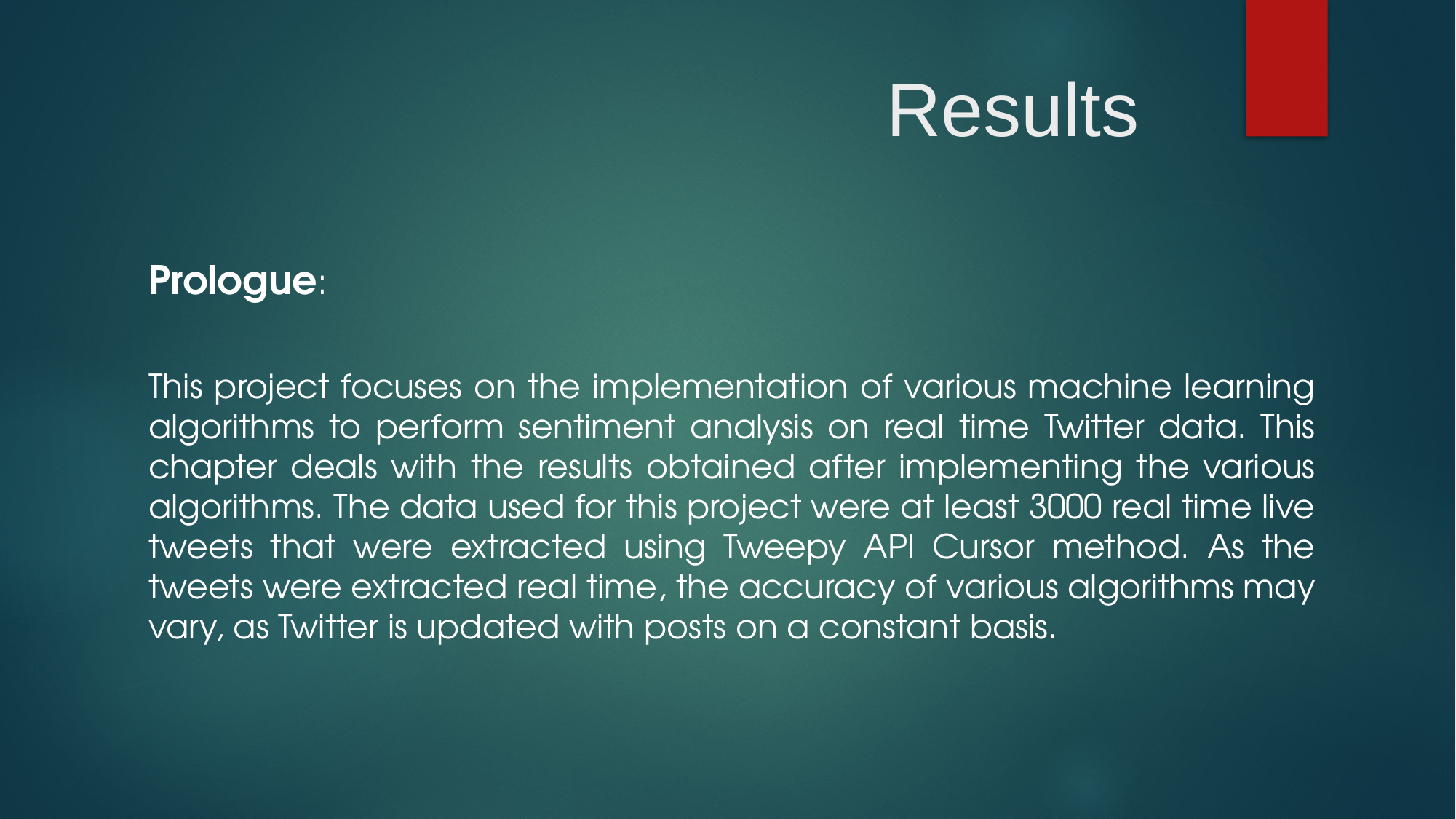

# Results
Prologue:

This project focuses on the implementation of various machine learning algorithms to perform sentiment analysis on real time Twitter data. This chapter deals with the results obtained after implementing the various algorithms. The data used for this project were at least 3000 real time live tweets that were extracted using Tweepy API Cursor method. As the tweets were extracted real time, the accuracy of various algorithms may vary, as Twitter is updated with posts on a constant basis.